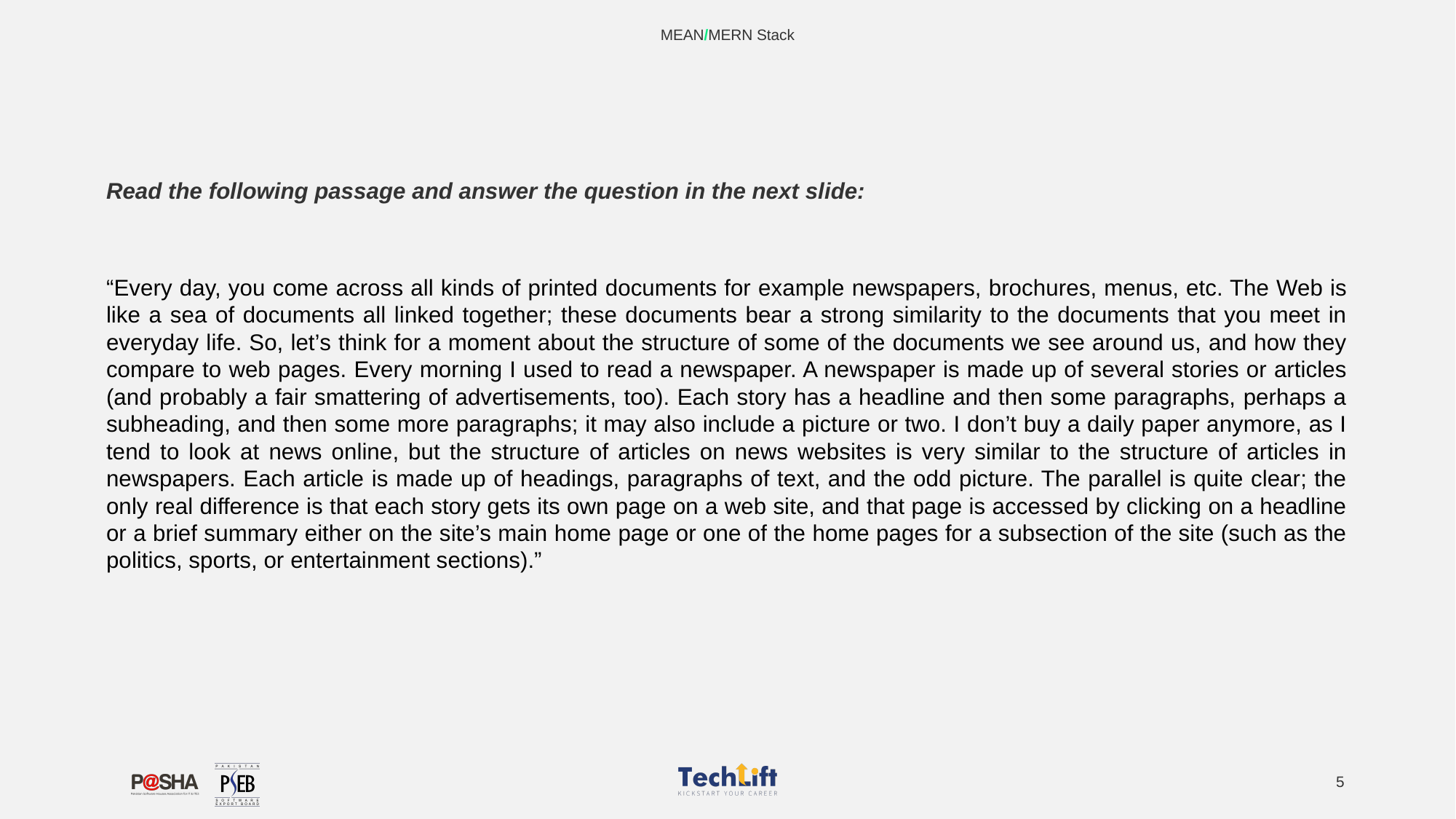

MEAN/MERN Stack
Read the following passage and answer the question in the next slide:

“Every day, you come across all kinds of printed documents for example newspapers, brochures, menus, etc. The Web is like a sea of documents all linked together; these documents bear a strong similarity to the documents that you meet in everyday life. So, let’s think for a moment about the structure of some of the documents we see around us, and how they compare to web pages. Every morning I used to read a newspaper. A newspaper is made up of several stories or articles (and probably a fair smattering of advertisements, too). Each story has a headline and then some paragraphs, perhaps a subheading, and then some more paragraphs; it may also include a picture or two. I don’t buy a daily paper anymore, as I tend to look at news online, but the structure of articles on news websites is very similar to the structure of articles in newspapers. Each article is made up of headings, paragraphs of text, and the odd picture. The parallel is quite clear; the only real difference is that each story gets its own page on a web site, and that page is accessed by clicking on a headline or a brief summary either on the site’s main home page or one of the home pages for a subsection of the site (such as the politics, sports, or entertainment sections).”
5